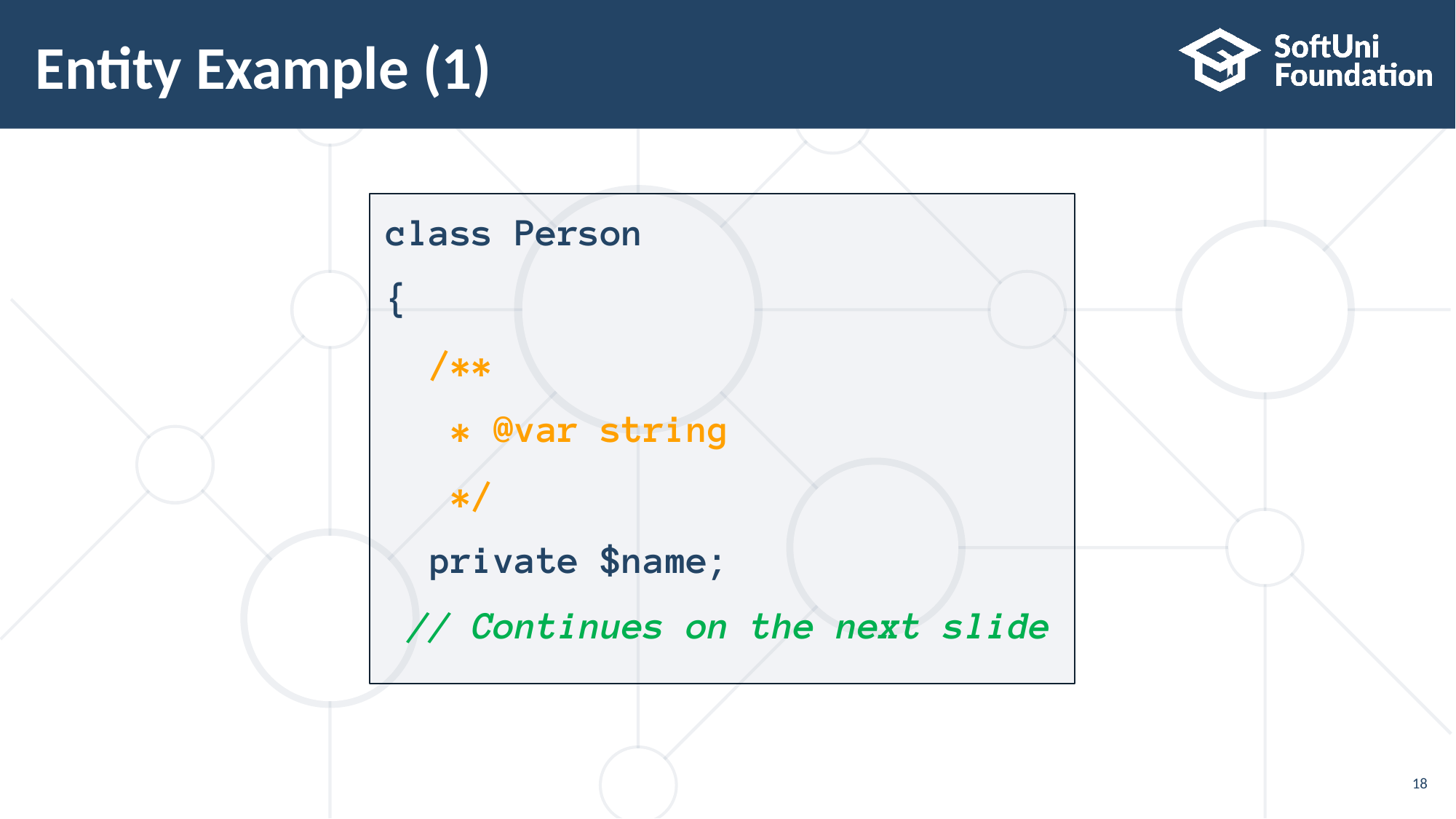

# Entity Example (1)
class Person
{
  /**
   * @var string
   */
  private $name;
 // Continues on the next slide
18